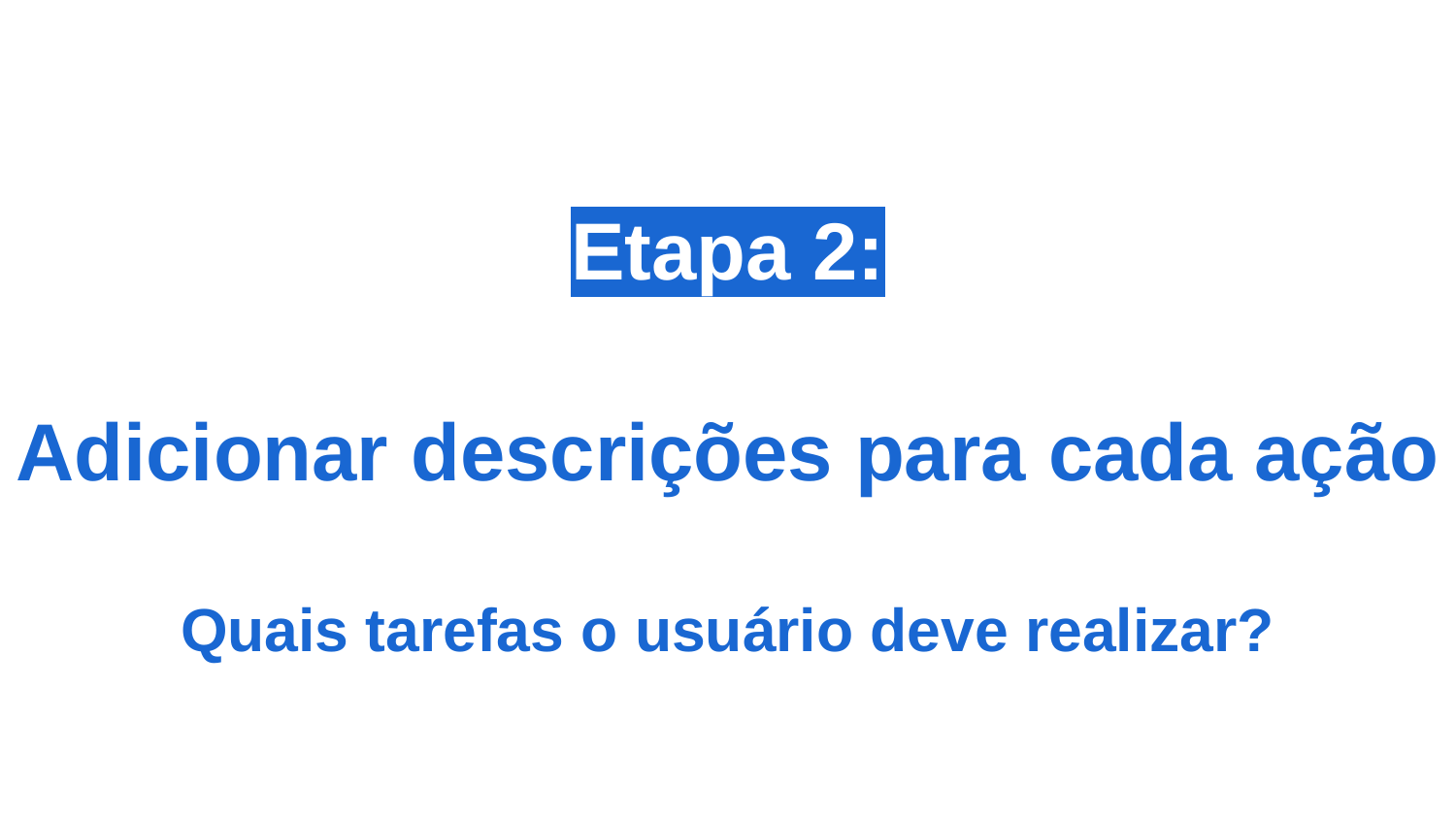

# Etapa 2:

Adicionar descrições para cada ação

Quais tarefas o usuário deve realizar?